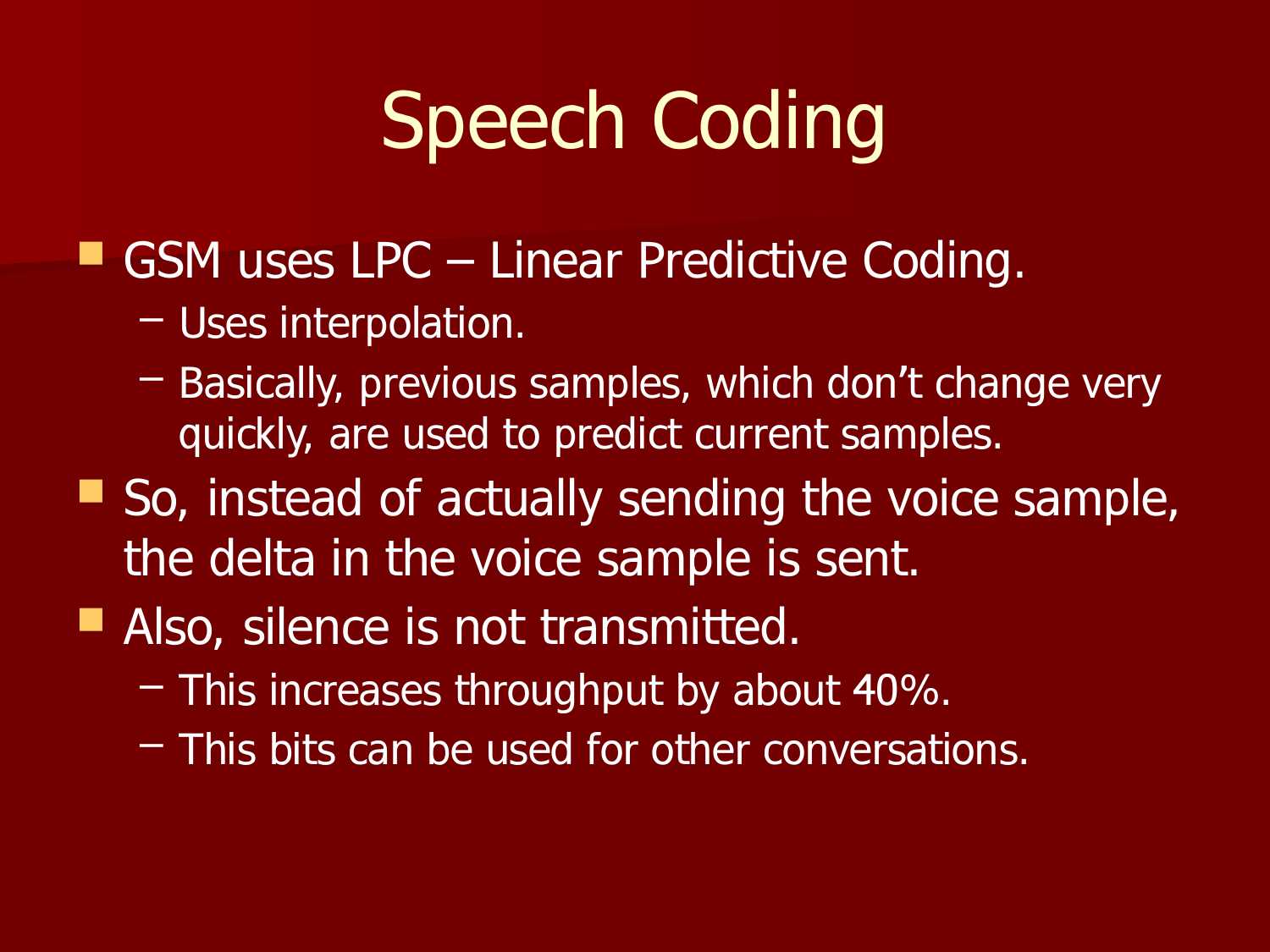

# Speech Coding
GSM uses LPC – Linear Predictive Coding.
Uses interpolation.
Basically, previous samples, which don’t change very quickly, are used to predict current samples.
So, instead of actually sending the voice sample, the delta in the voice sample is sent.
Also, silence is not transmitted.
This increases throughput by about 40%.
This bits can be used for other conversations.